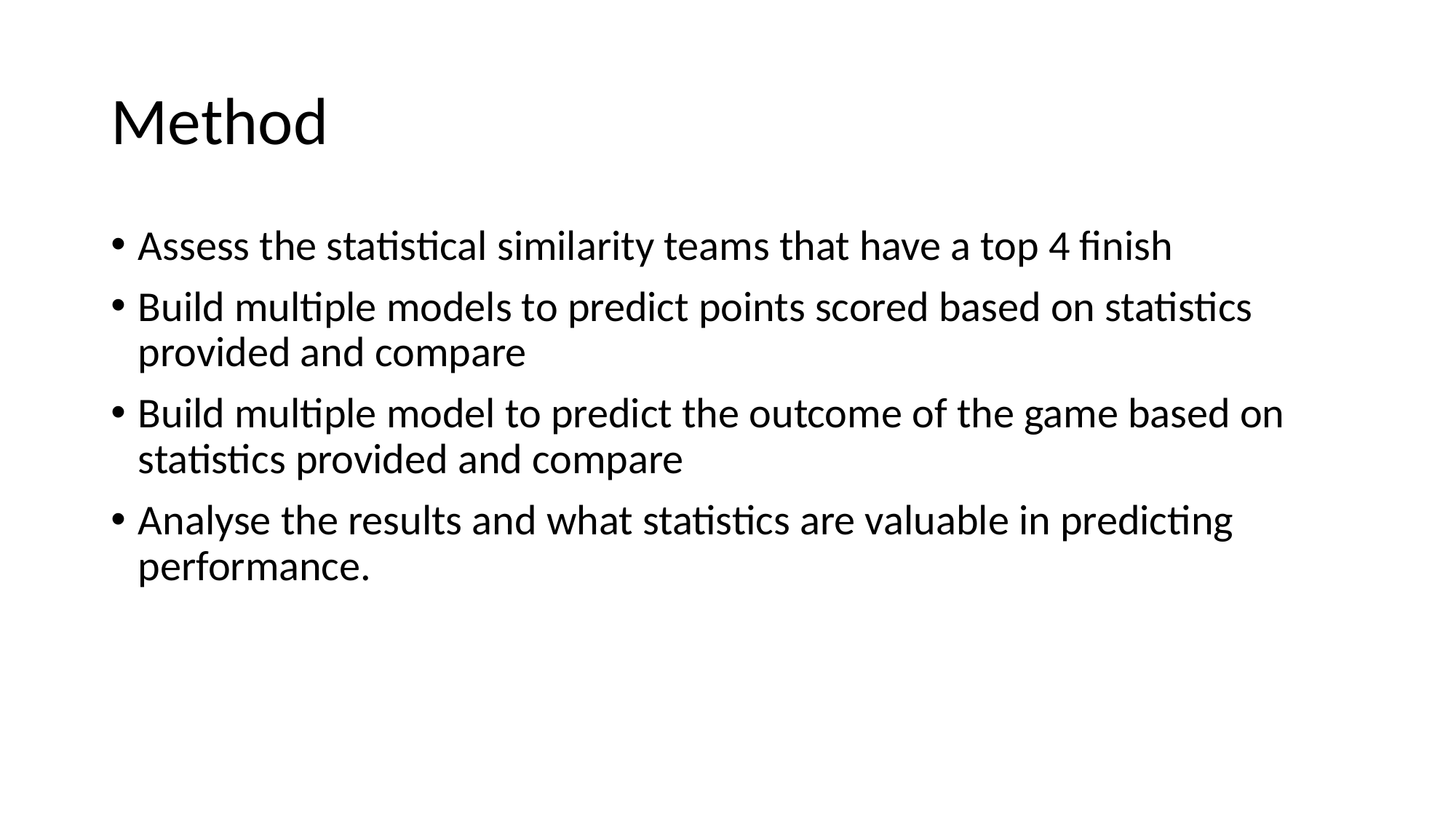

# Method
Assess the statistical similarity teams that have a top 4 finish
Build multiple models to predict points scored based on statistics provided and compare
Build multiple model to predict the outcome of the game based on statistics provided and compare
Analyse the results and what statistics are valuable in predicting performance.